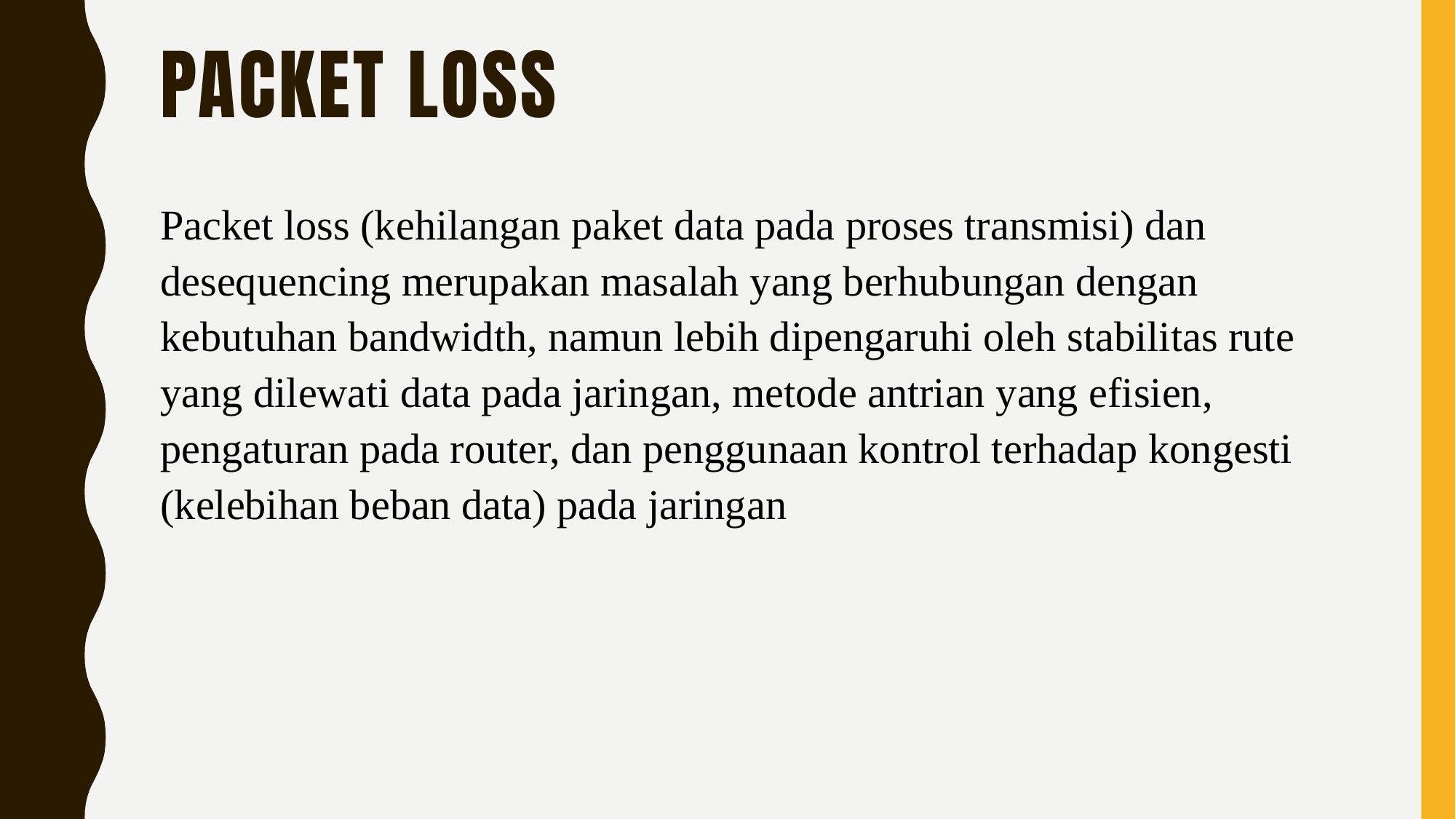

# Packet loss
Packet loss (kehilangan paket data pada proses transmisi) dan desequencing merupakan masalah yang berhubungan dengan kebutuhan bandwidth, namun lebih dipengaruhi oleh stabilitas rute yang dilewati data pada jaringan, metode antrian yang efisien, pengaturan pada router, dan penggunaan kontrol terhadap kongesti (kelebihan beban data) pada jaringan